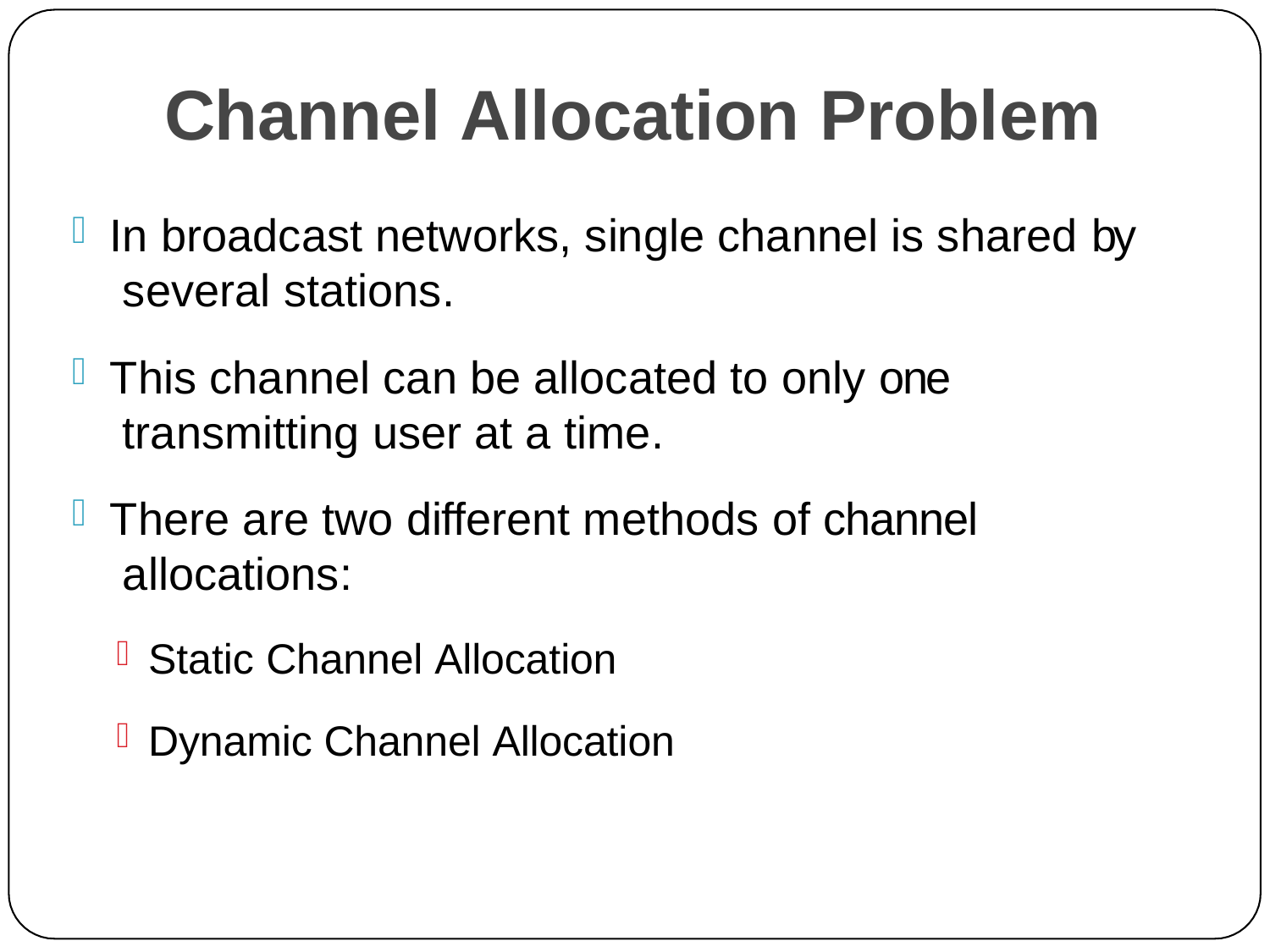

# Channel Allocation Problem
In broadcast networks, single channel is shared by  several stations.
This channel can be allocated to only one  transmitting user at a time.
There are two different methods of channel  allocations:
Static Channel Allocation
Dynamic Channel Allocation
4